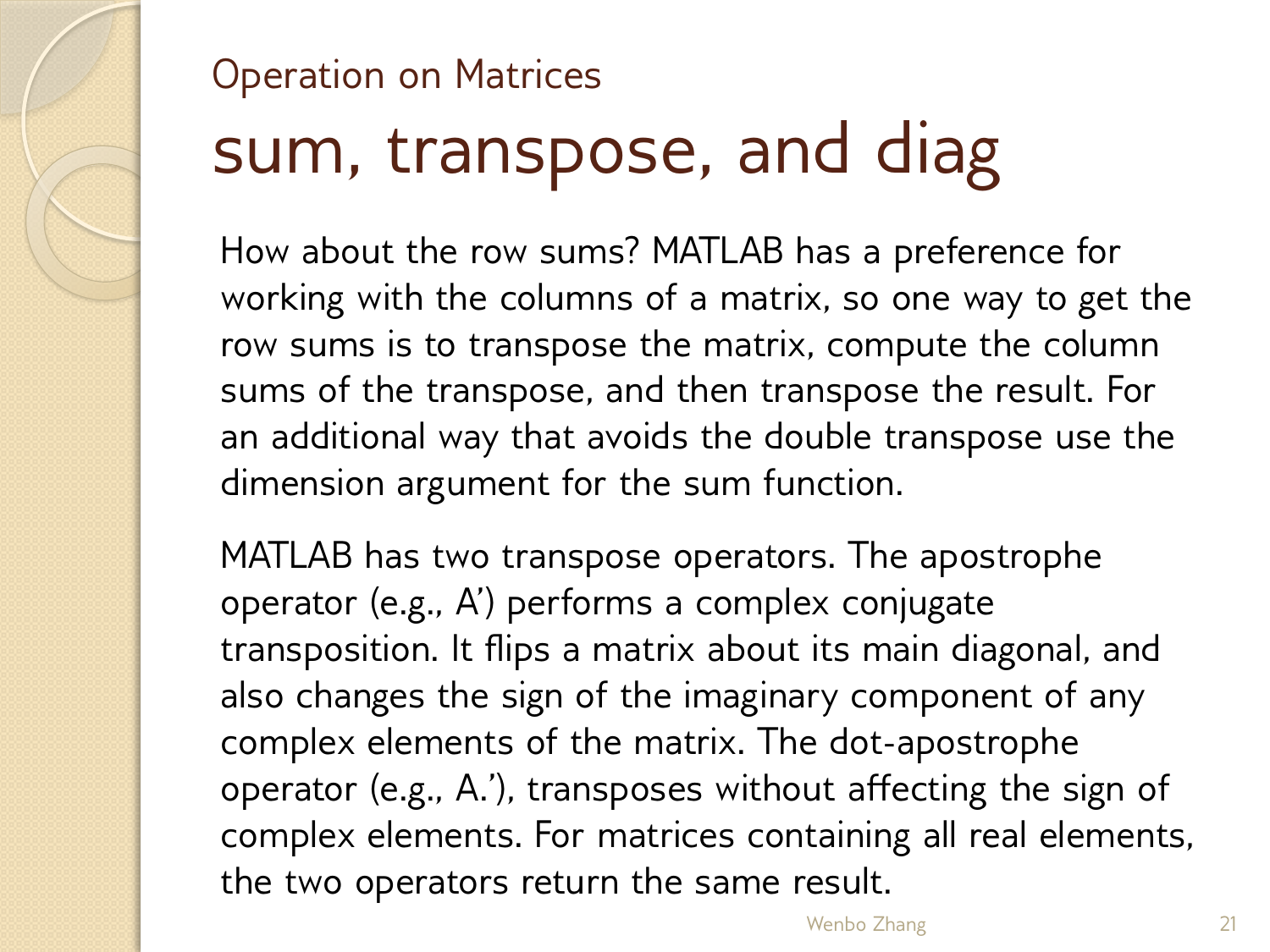

# Operation on Matrices sum, transpose, and diag
How about the row sums? MATLAB has a preference for working with the columns of a matrix, so one way to get the row sums is to transpose the matrix, compute the column sums of the transpose, and then transpose the result. For an additional way that avoids the double transpose use the dimension argument for the sum function.
MATLAB has two transpose operators. The apostrophe operator (e.g., A’) performs a complex conjugate transposition. It flips a matrix about its main diagonal, and also changes the sign of the imaginary component of any complex elements of the matrix. The dot-apostrophe operator (e.g., A.’), transposes without affecting the sign of complex elements. For matrices containing all real elements, the two operators return the same result.
Wenbo Zhang
21